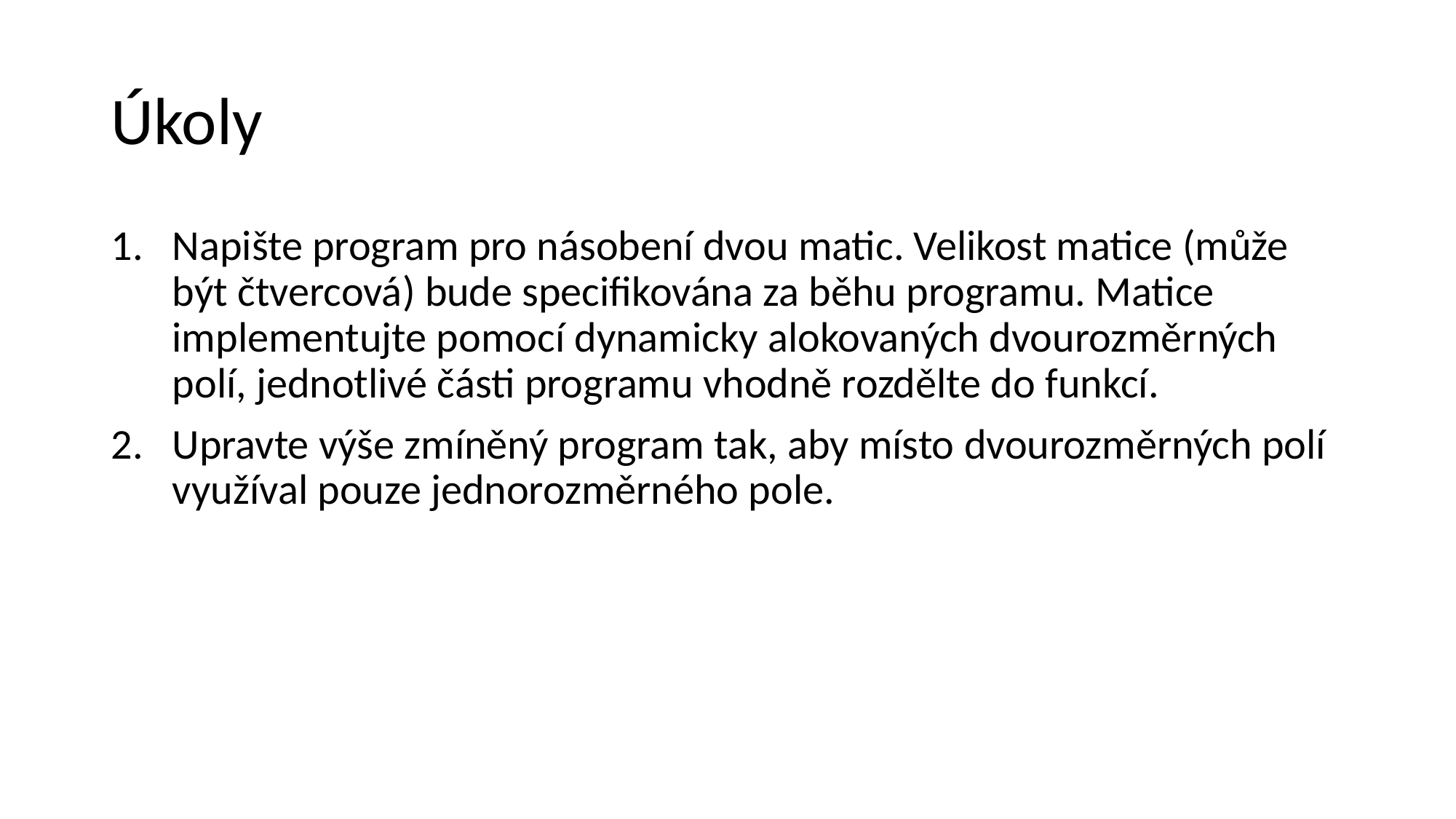

# Úkoly
Napište program pro násobení dvou matic. Velikost matice (může být čtvercová) bude specifikována za běhu programu. Matice implementujte pomocí dynamicky alokovaných dvourozměrných polí, jednotlivé části programu vhodně rozdělte do funkcí.
Upravte výše zmíněný program tak, aby místo dvourozměrných polí využíval pouze jednorozměrného pole.